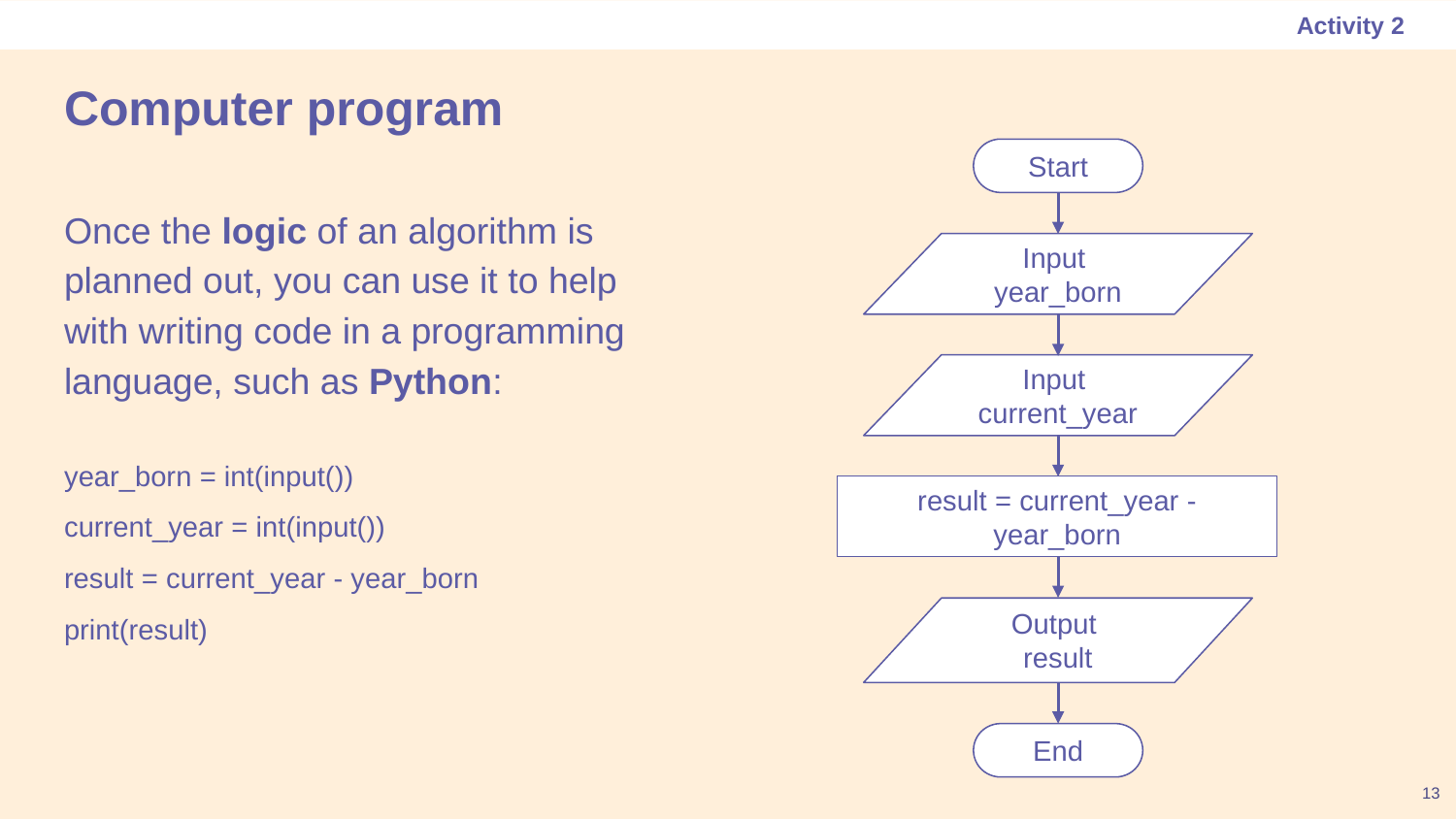

Activity 2
# Computer program
Start
Input
year_born
Input
current_year
result = current_year - year_born
Output
result
End
Once the logic of an algorithm is planned out, you can use it to help with writing code in a programming language, such as Python:
year_born = int(input())
current_year = int(input())
result = current_year - year_born
print(result)
13